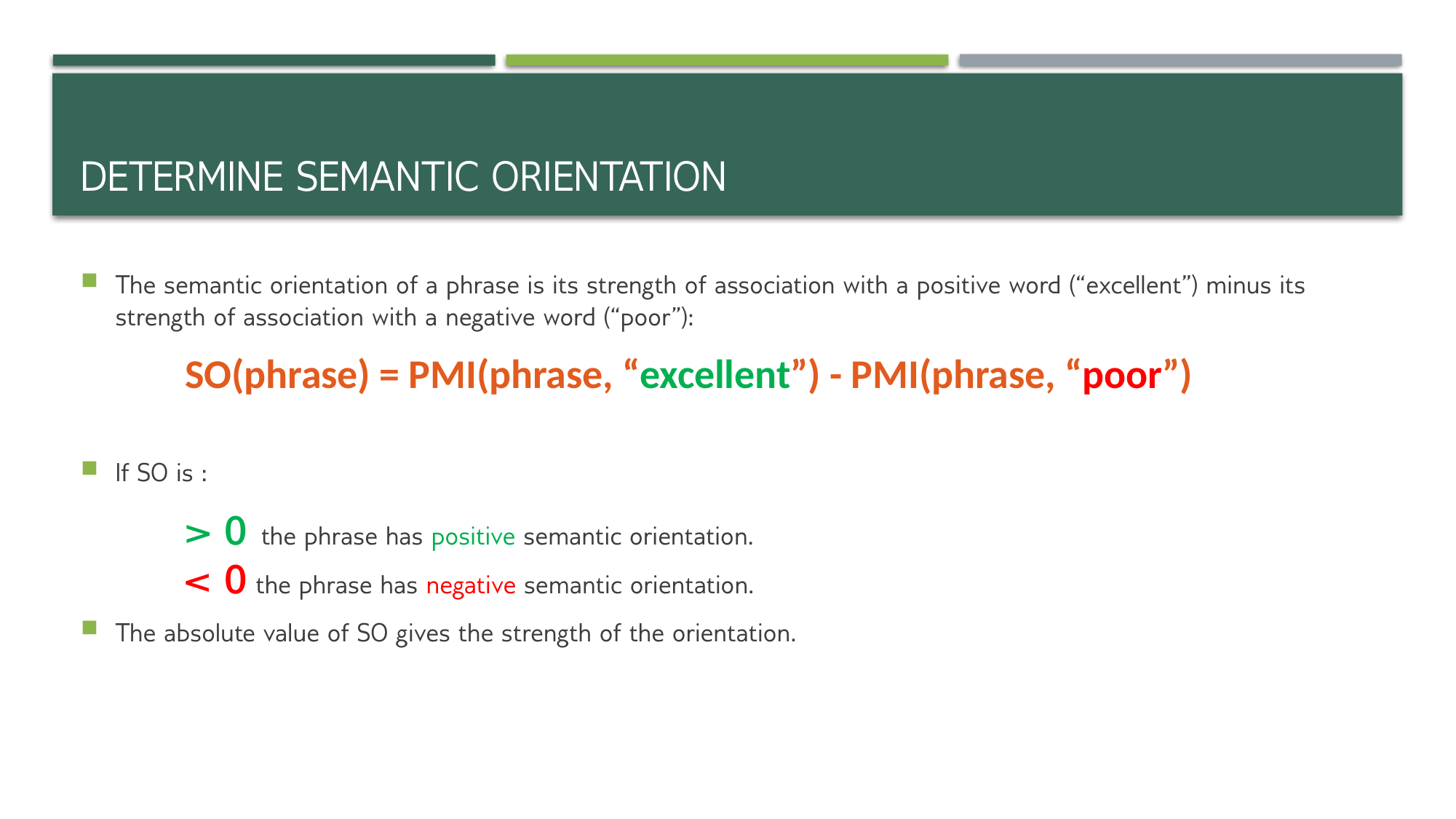

# Determine Semantic Orientation
The semantic orientation of a phrase is its strength of association with a positive word (“excellent”) minus its strength of association with a negative word (“poor”):
		SO(phrase) = PMI(phrase, “excellent”) - PMI(phrase, “poor”)

If SO is :
				> 0 the phrase has positive semantic orientation.
				< 0 the phrase has negative semantic orientation.
The absolute value of SO gives the strength of the orientation.